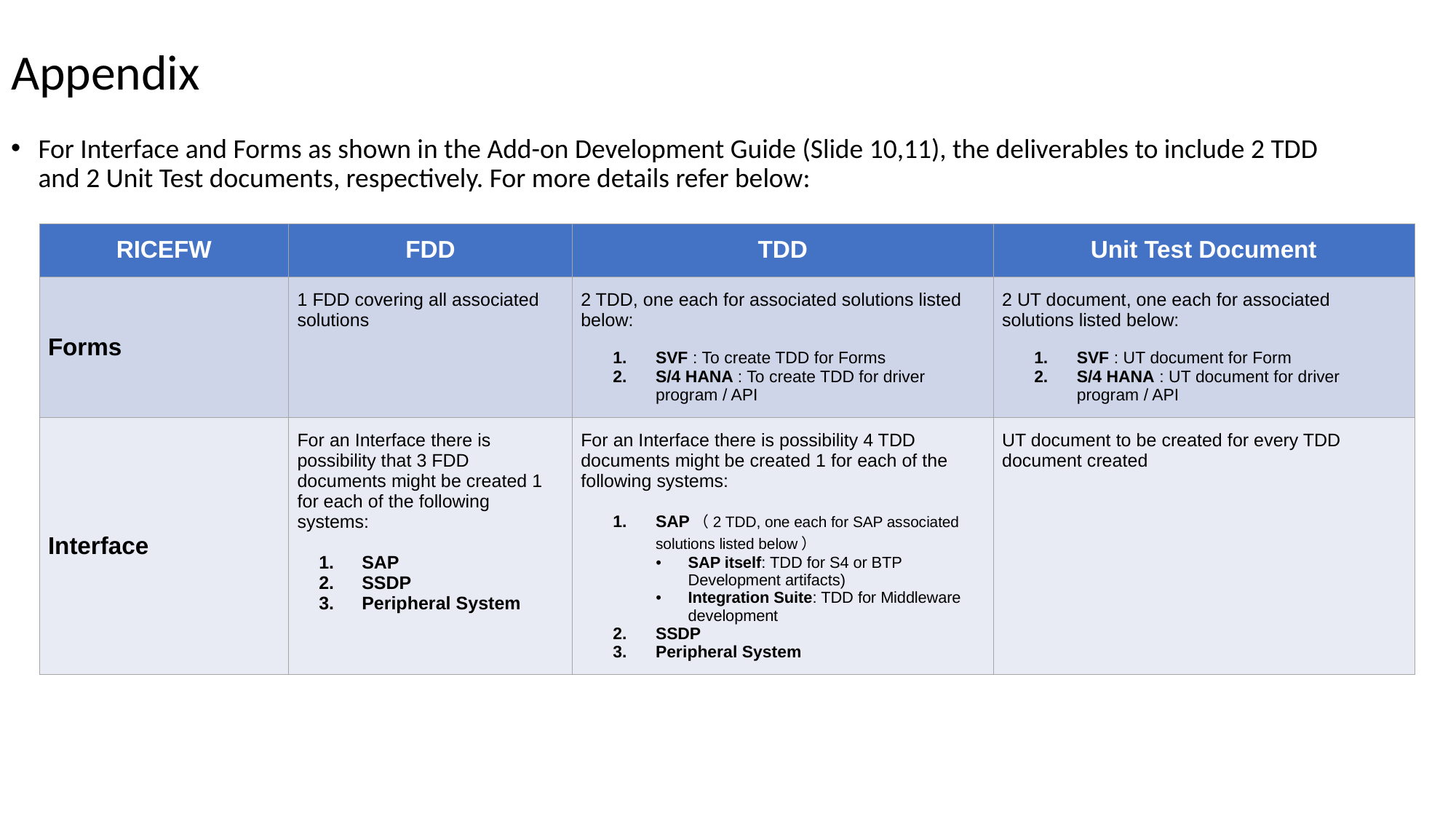

Appendix
For Interface and Forms as shown in the Add-on Development Guide (Slide 10,11), the deliverables to include 2 TDD and 2 Unit Test documents, respectively. For more details refer below:

| RICEFW | FDD | TDD | Unit Test Document |
| --- | --- | --- | --- |
| Forms | 1 FDD covering all associated solutions | 2 TDD, one each for associated solutions listed below: SVF : To create TDD for Forms S/4 HANA : To create TDD for driver program / API | 2 UT document, one each for associated solutions listed below: SVF : UT document for Form S/4 HANA : UT document for driver program / API |
| Interface | For an Interface there is possibility that 3 FDD documents might be created 1 for each of the following systems: SAP  SSDP Peripheral System | For an Interface there is possibility 4 TDD documents might be created 1 for each of the following systems: SAP（2 TDD, one each for SAP associated solutions listed below） SAP itself: TDD for S4 or BTP Development artifacts) Integration Suite: TDD for Middleware development SSDP Peripheral System | UT document to be created for every TDD document created |